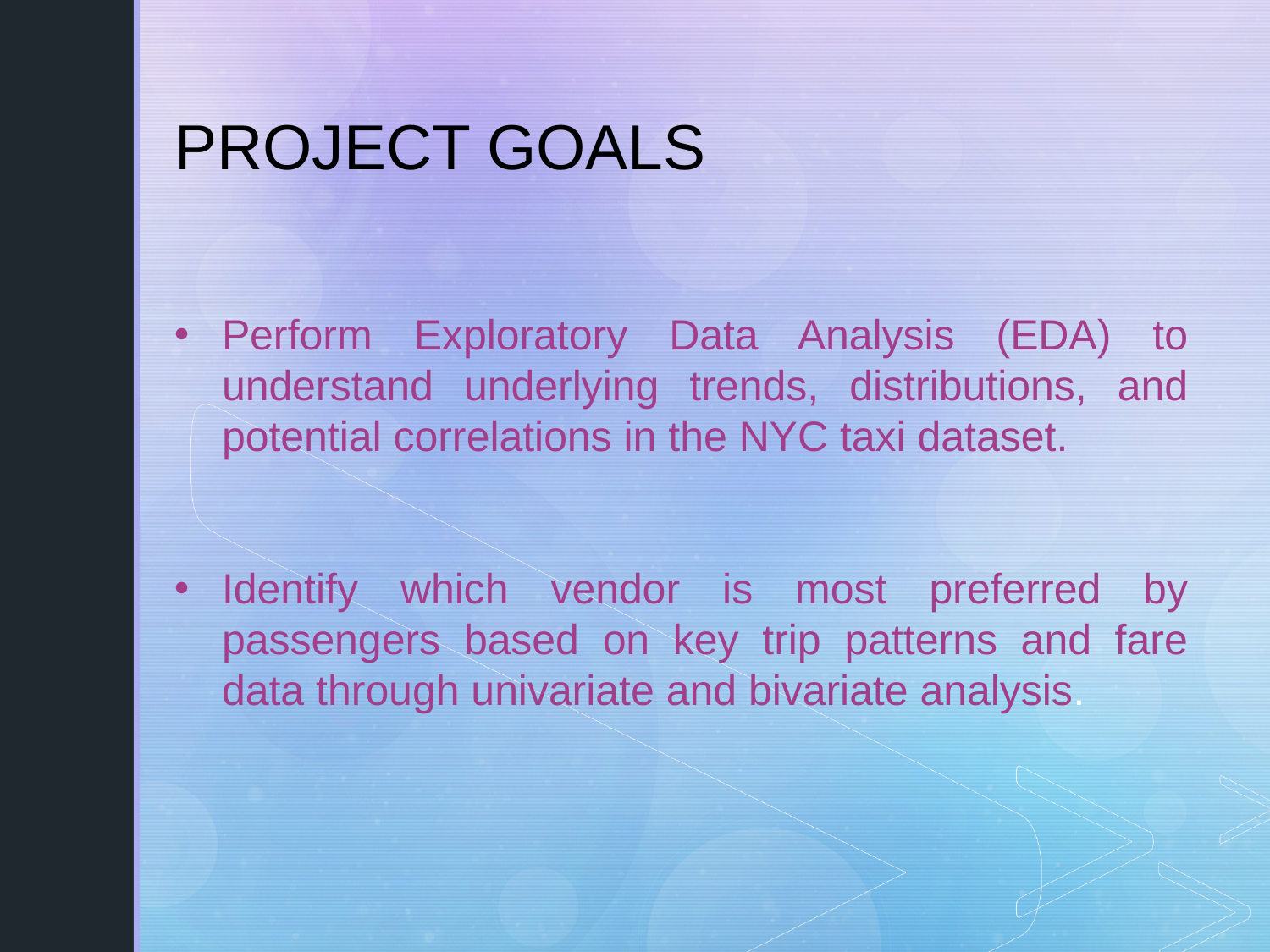

# PROJECT GOALS

Perform Exploratory Data Analysis (EDA) to understand underlying trends, distributions, and potential correlations in the NYC taxi dataset.

Identify which vendor is most preferred by passengers based on key trip patterns and fare data through univariate and bivariate analysis.